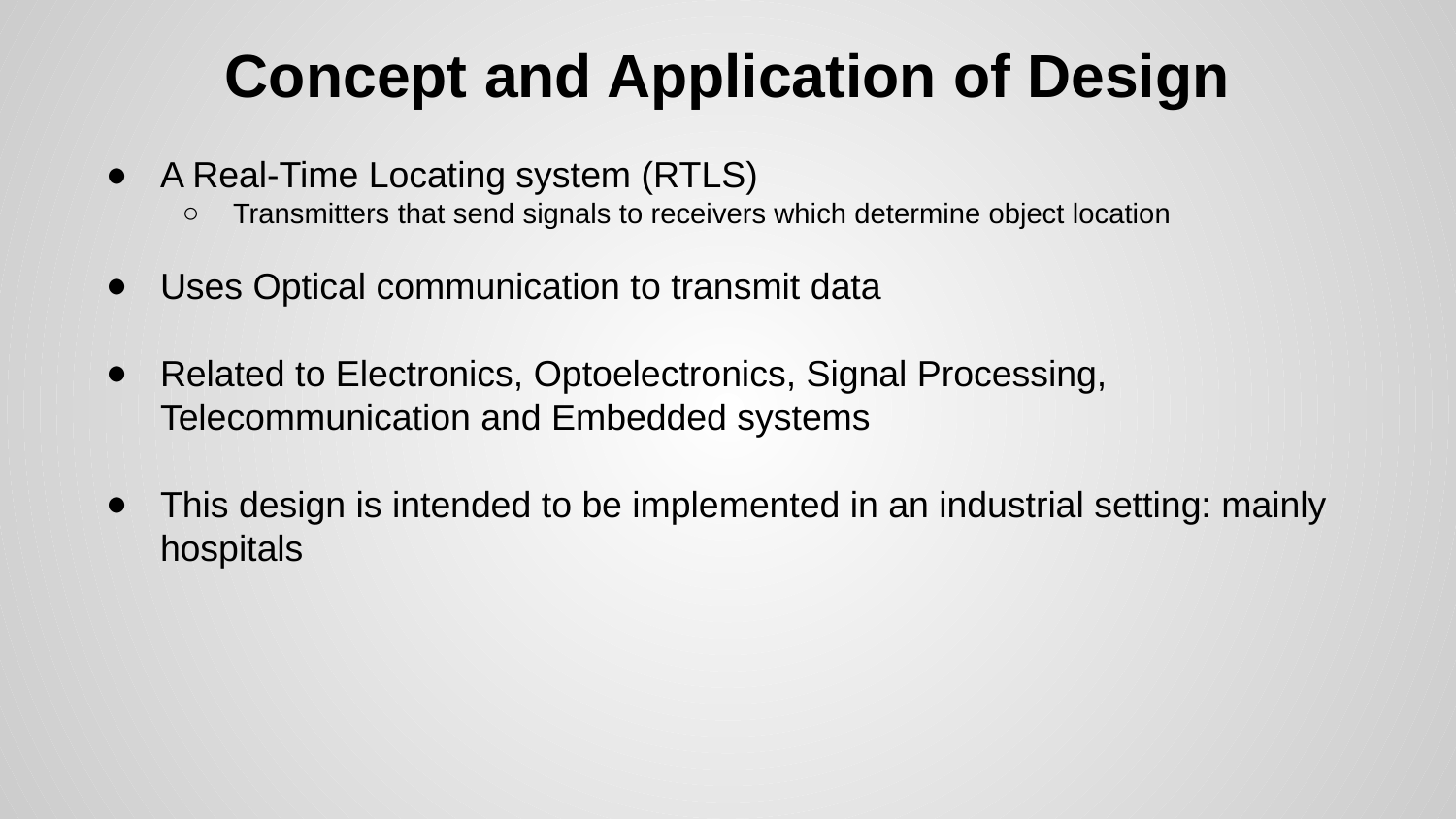

# Concept and Application of Design

A Real-Time Locating system (RTLS)
Transmitters that send signals to receivers which determine object location

Uses Optical communication to transmit data

Related to Electronics, Optoelectronics, Signal Processing, Telecommunication and Embedded systems

This design is intended to be implemented in an industrial setting: mainly hospitals